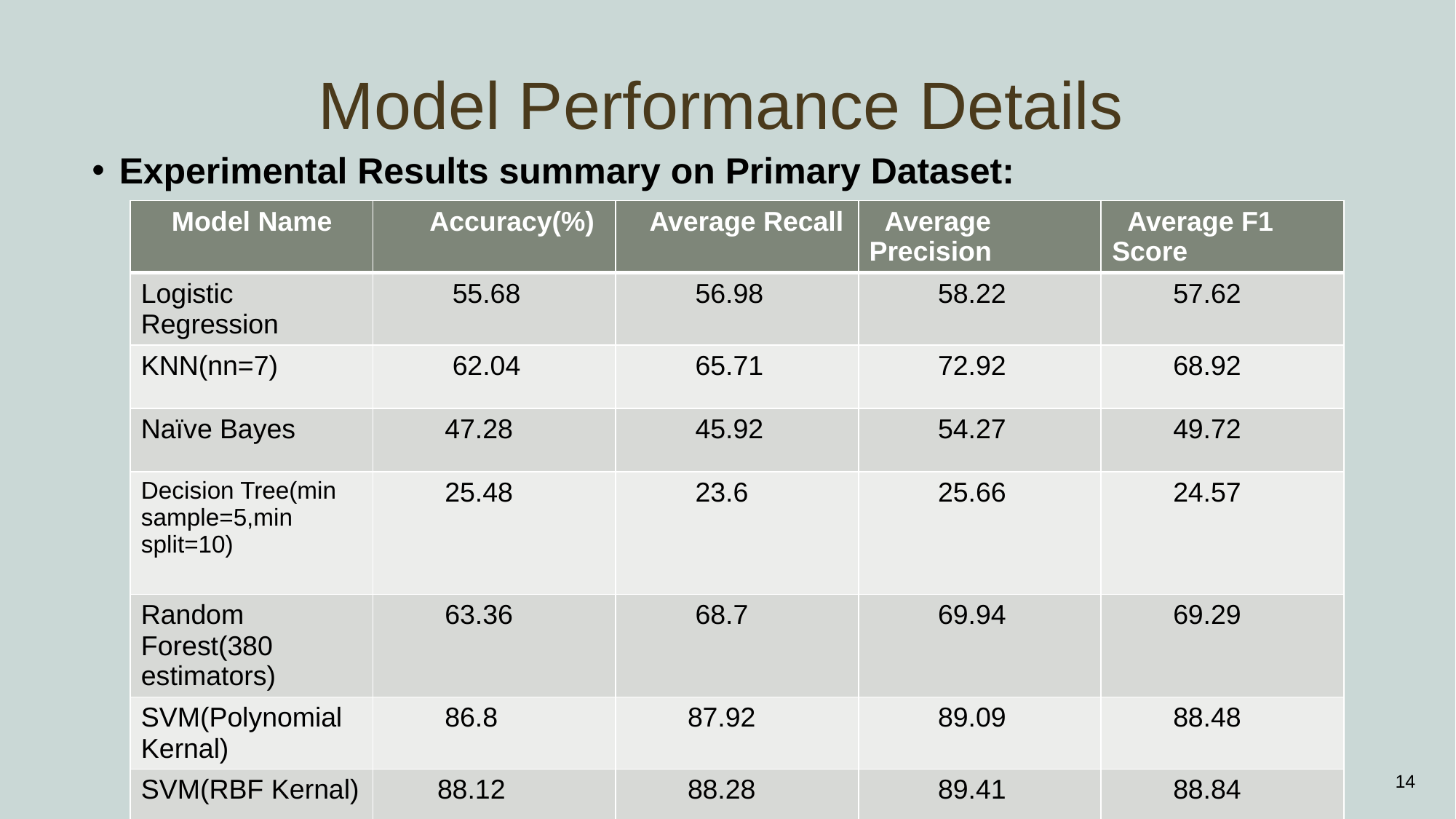

# Model Performance Details
Experimental Results summary on Primary Dataset:
| Model Name | Accuracy(%) | Average Recall | Average Precision | Average F1 Score |
| --- | --- | --- | --- | --- |
| Logistic Regression | 55.68 | 56.98 | 58.22 | 57.62 |
| KNN(nn=7) | 62.04 | 65.71 | 72.92 | 68.92 |
| Naïve Bayes | 47.28 | 45.92 | 54.27 | 49.72 |
| Decision Tree(min sample=5,min split=10) | 25.48 | 23.6 | 25.66 | 24.57 |
| Random Forest(380 estimators) | 63.36 | 68.7 | 69.94 | 69.29 |
| SVM(Polynomial Kernal) | 86.8 | 87.92 | 89.09 | 88.48 |
| SVM(RBF Kernal) | 88.12 | 88.28 | 89.41 | 88.84 |
14